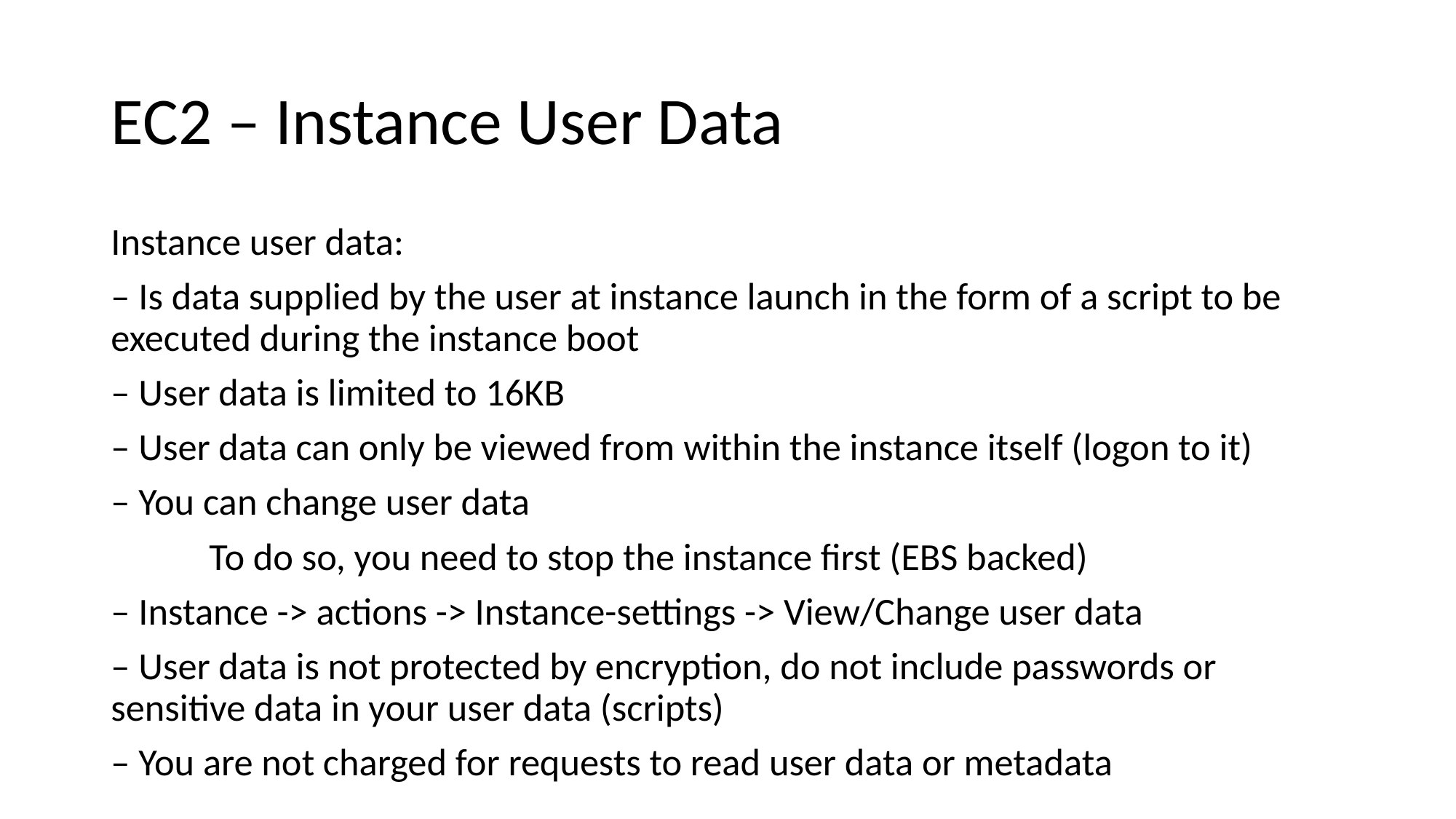

# EC2 – Instance User Data
Instance user data:
– Is data supplied by the user at instance launch in the form of a script to be executed during the instance boot
– User data is limited to 16KB
– User data can only be viewed from within the instance itself (logon to it)
– You can change user data
	To do so, you need to stop the instance first (EBS backed)
– Instance -> actions -> Instance-settings -> View/Change user data
– User data is not protected by encryption, do not include passwords or sensitive data in your user data (scripts)
– You are not charged for requests to read user data or metadata